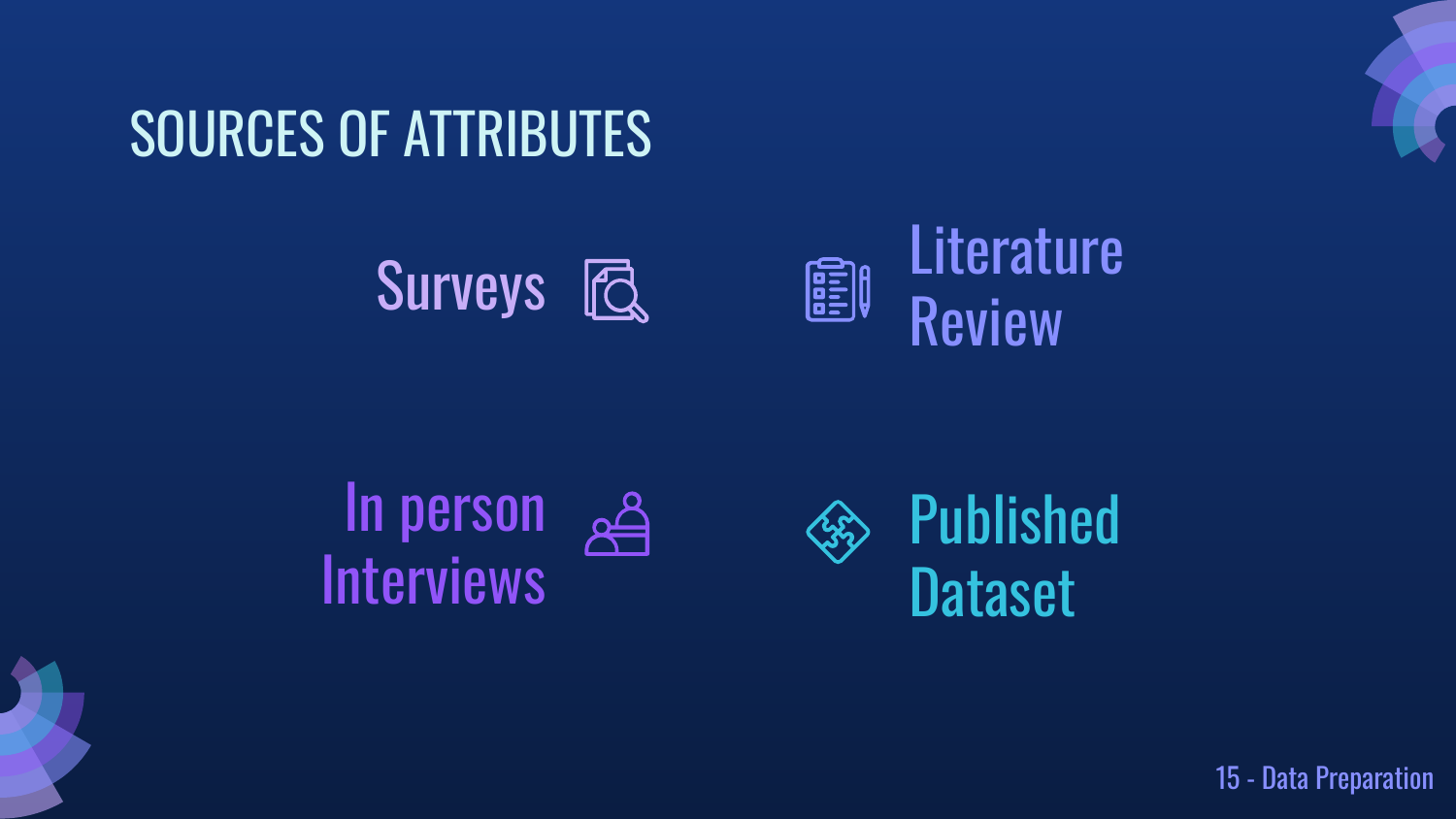

# SOURCES OF ATTRIBUTES
Literature Review
Surveys

In person Interviews
Published Dataset

15 - Data Preparation